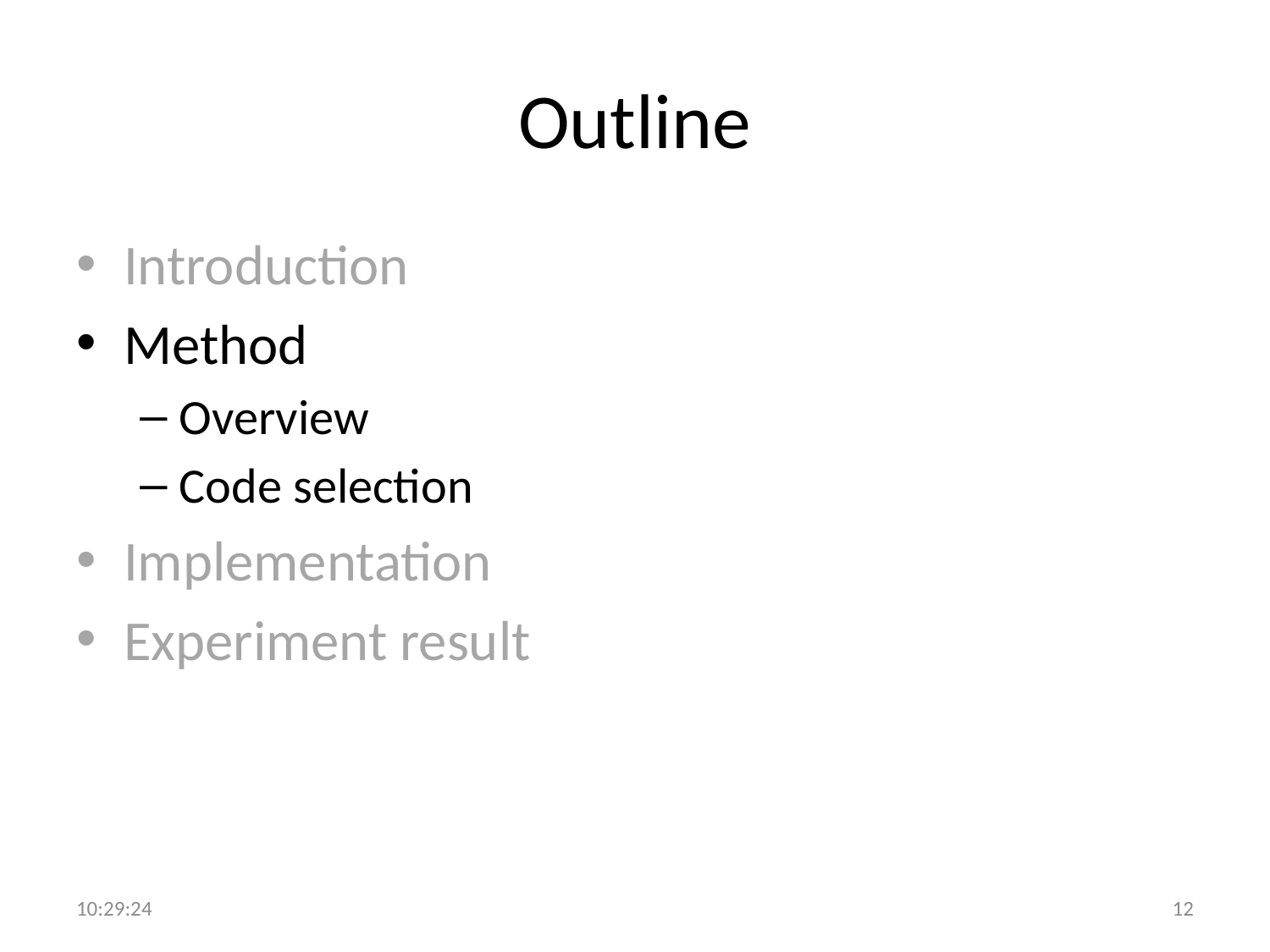

# Outline
Introduction
Method
Overview
Code selection
Implementation
Experiment result
10:29:24
12